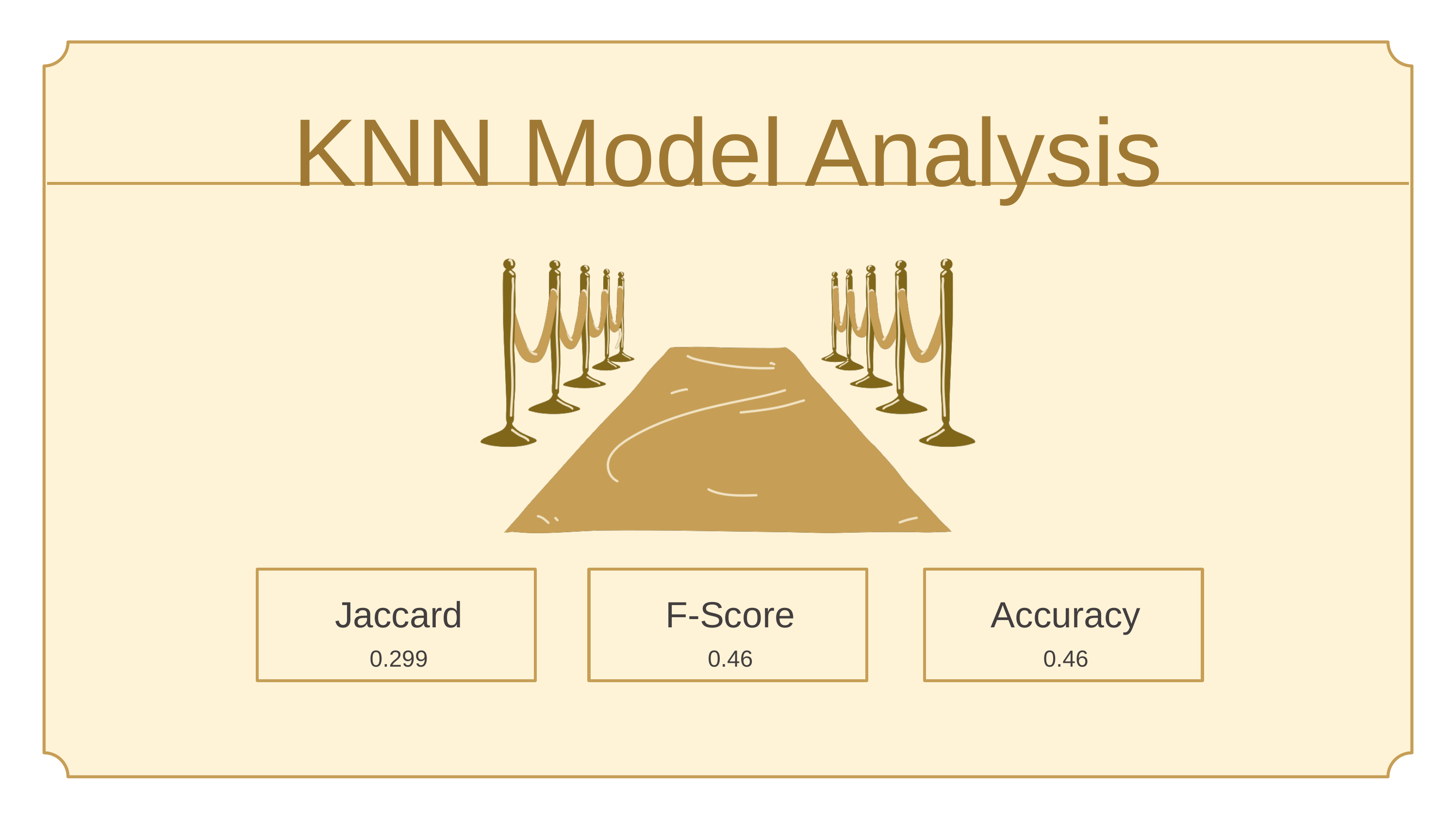

KNN Model Analysis

Jaccard
F-Score
Accuracy
0.299
0.46
0.46